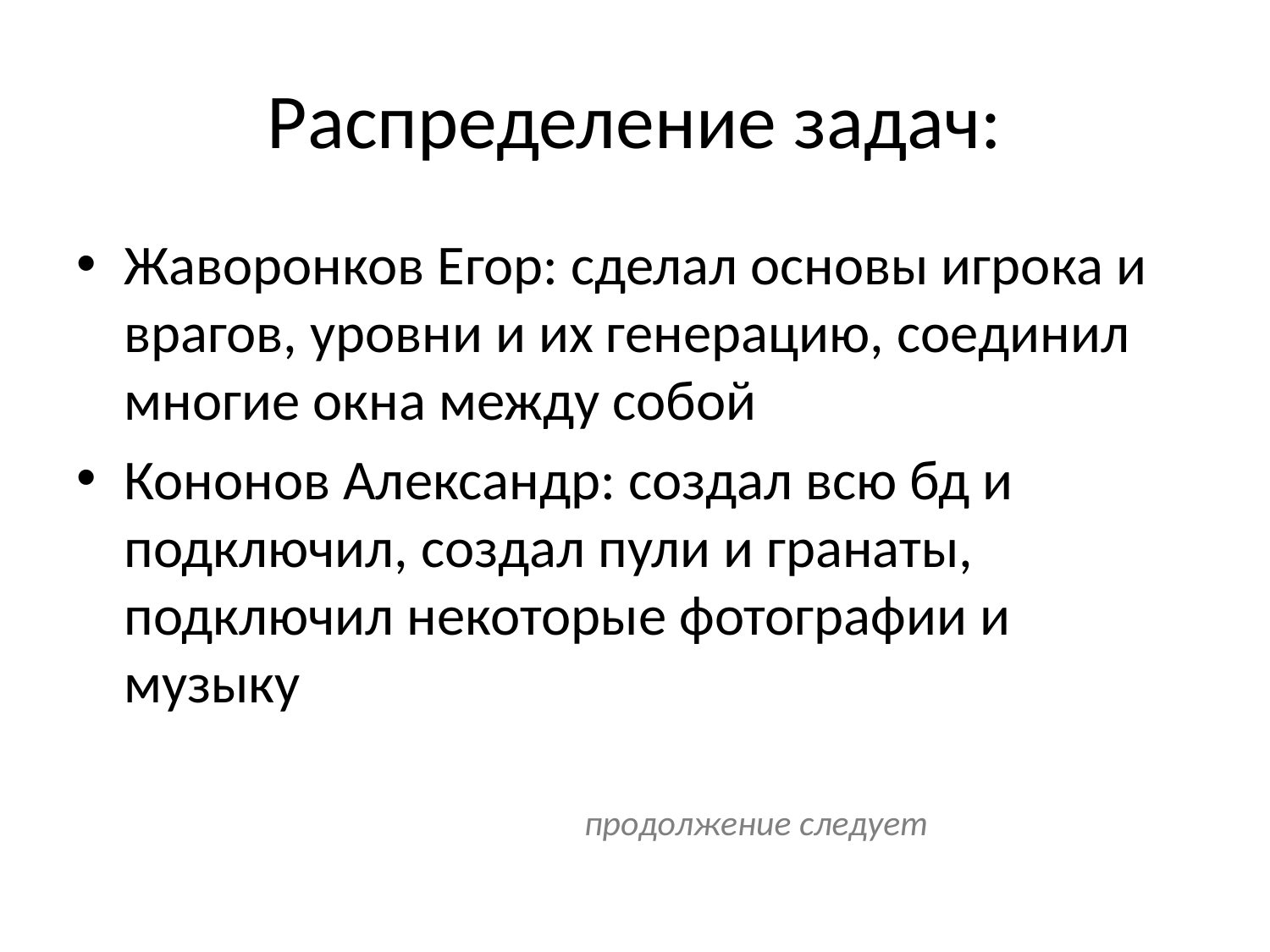

# Распределение задач:
Жаворонков Егор: сделал основы игрока и врагов, уровни и их генерацию, соединил многие окна между собой
Кононов Александр: создал всю бд и подключил, создал пули и гранаты, подключил некоторые фотографии и музыку

продолжение следует